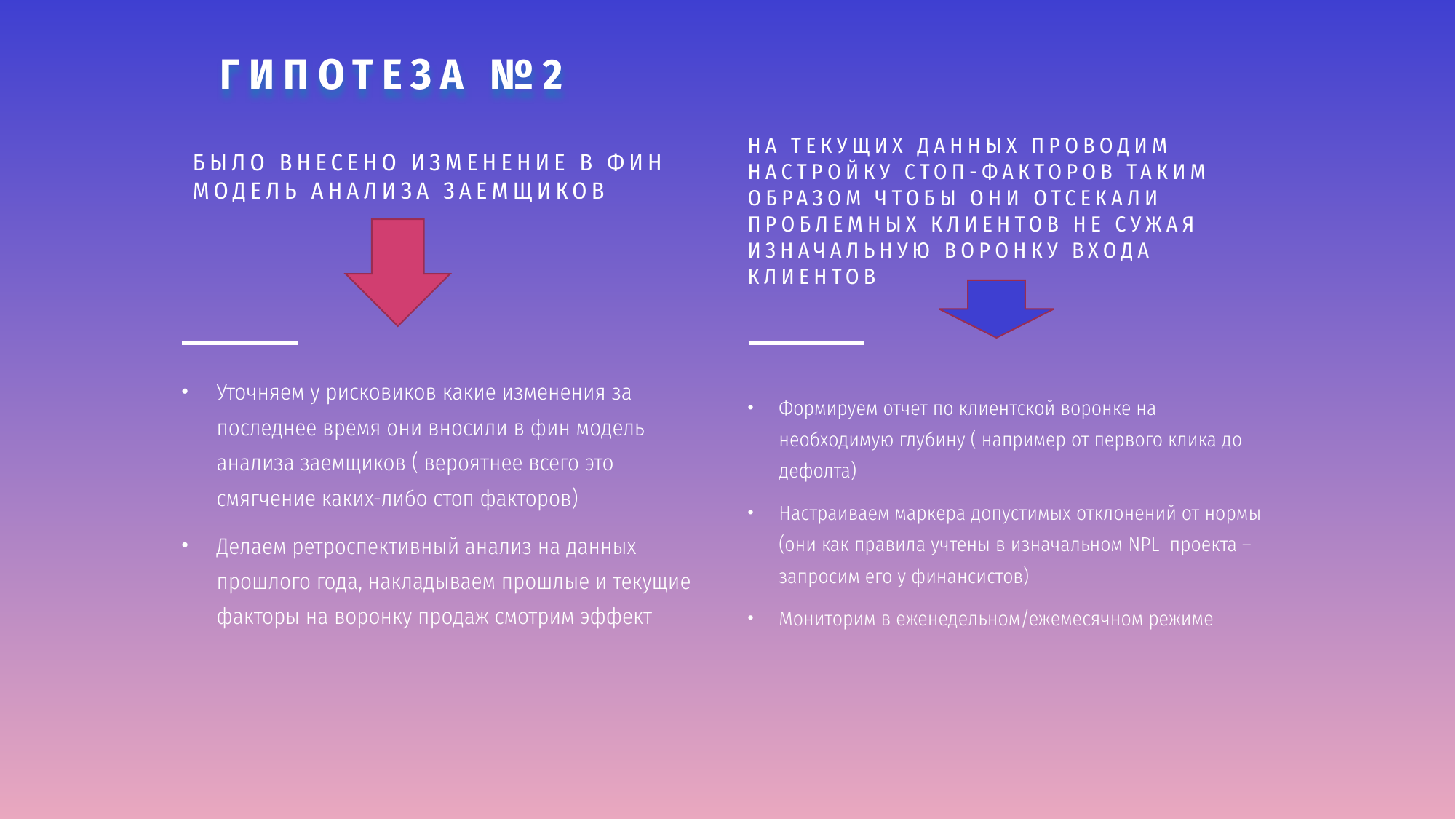

# Гипотеза №2
На текущих данных проводим настройку стоп-факторов таким образом чтобы они отсекали проблемных клиентов не сужая изначальную воронку входа клиентов
Было внесено изменение в фин модель анализа заемщиков

Уточняем у рисковиков какие изменения за последнее время они вносили в фин модель анализа заемщиков ( вероятнее всего это смягчение каких-либо стоп факторов)
Делаем ретроспективный анализ на данных прошлого года, накладываем прошлые и текущие факторы на воронку продаж смотрим эффект
Формируем отчет по клиентской воронке на необходимую глубину ( например от первого клика до дефолта)
Настраиваем маркера допустимых отклонений от нормы (они как правила учтены в изначальном NPL  проекта – запросим его у финансистов)
Мониторим в еженедельном/ежемесячном режиме